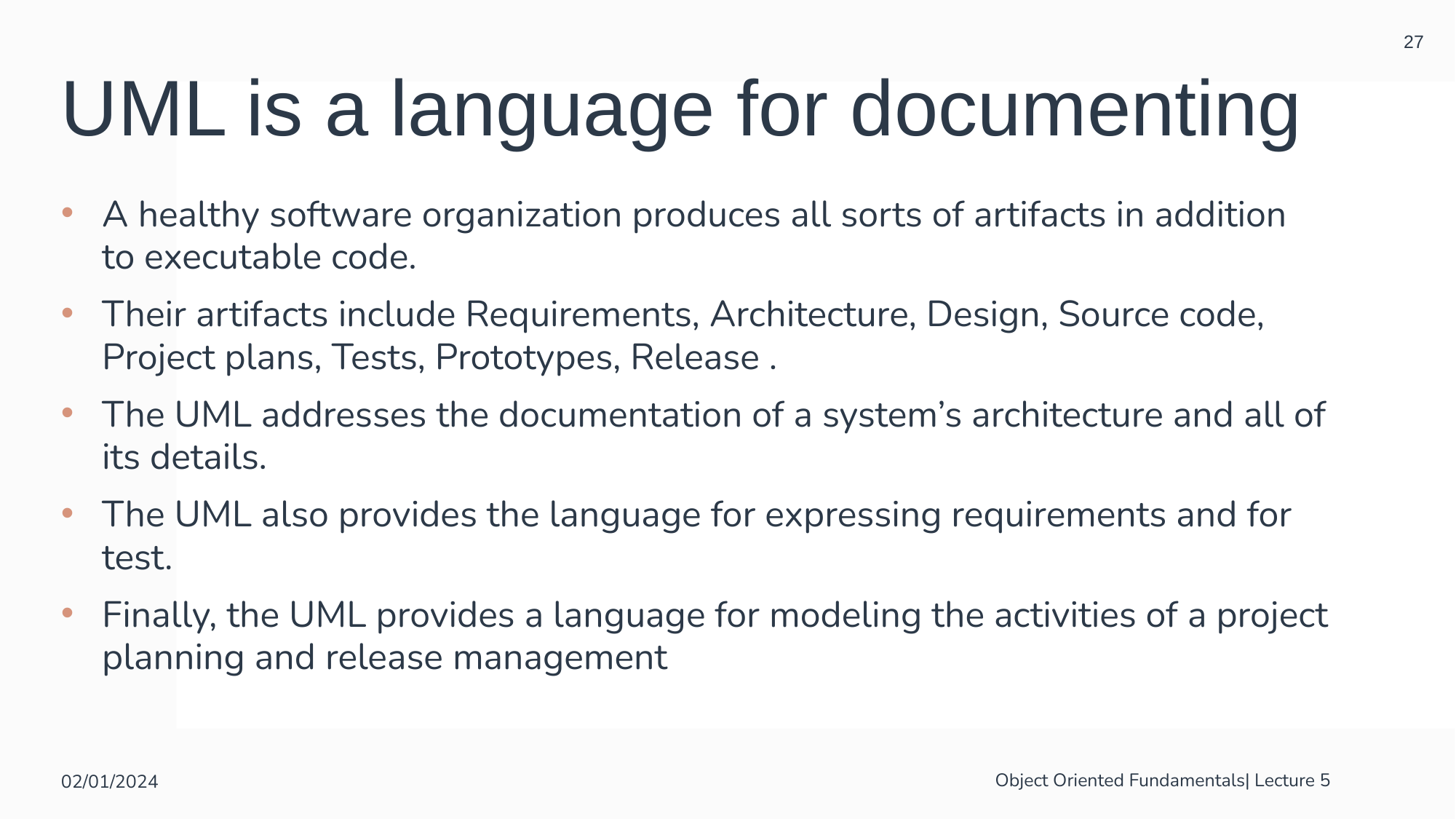

27
# UML is a language for documenting
A healthy software organization produces all sorts of artifacts in addition to executable code.
Their artifacts include Requirements, Architecture, Design, Source code, Project plans, Tests, Prototypes, Release .
The UML addresses the documentation of a system’s architecture and all of its details.
The UML also provides the language for expressing requirements and for test.
Finally, the UML provides a language for modeling the activities of a project planning and release management

02/01/2024
Object Oriented Fundamentals| Lecture 5